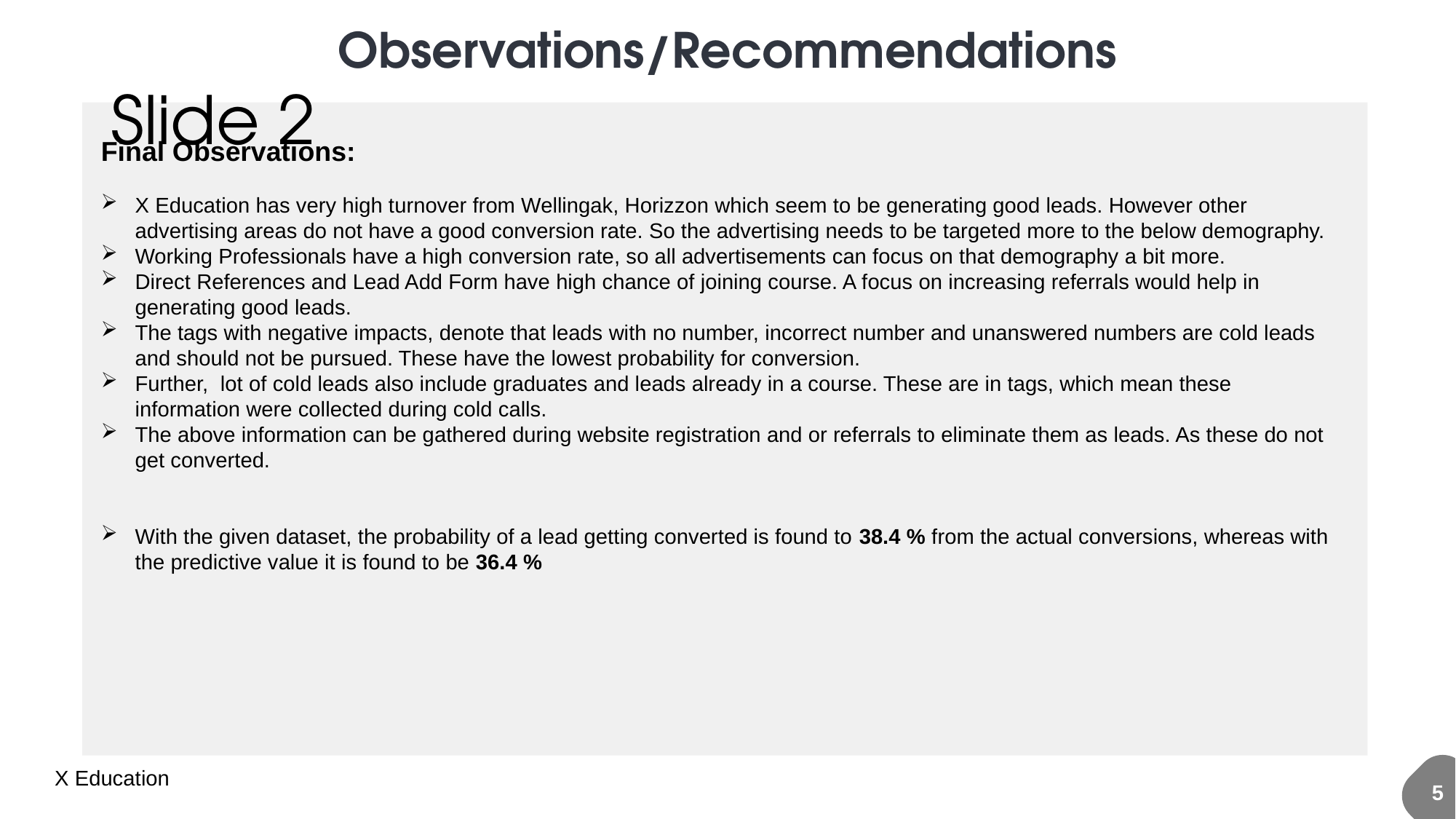

Observations/Recommendations
# Slide 2

Final Observations:

X Education has very high turnover from Wellingak, Horizzon which seem to be generating good leads. However other advertising areas do not have a good conversion rate. So the advertising needs to be targeted more to the below demography.
Working Professionals have a high conversion rate, so all advertisements can focus on that demography a bit more.
Direct References and Lead Add Form have high chance of joining course. A focus on increasing referrals would help in generating good leads.
The tags with negative impacts, denote that leads with no number, incorrect number and unanswered numbers are cold leads and should not be pursued. These have the lowest probability for conversion.
Further,  lot of cold leads also include graduates and leads already in a course. These are in tags, which mean these information were collected during cold calls.
The above information can be gathered during website registration and or referrals to eliminate them as leads. As these do not get converted.

With the given dataset, the probability of a lead getting converted is found to 38.4 % from the actual conversions, whereas with the predictive value it is found to be 36.4 %

X Education
5